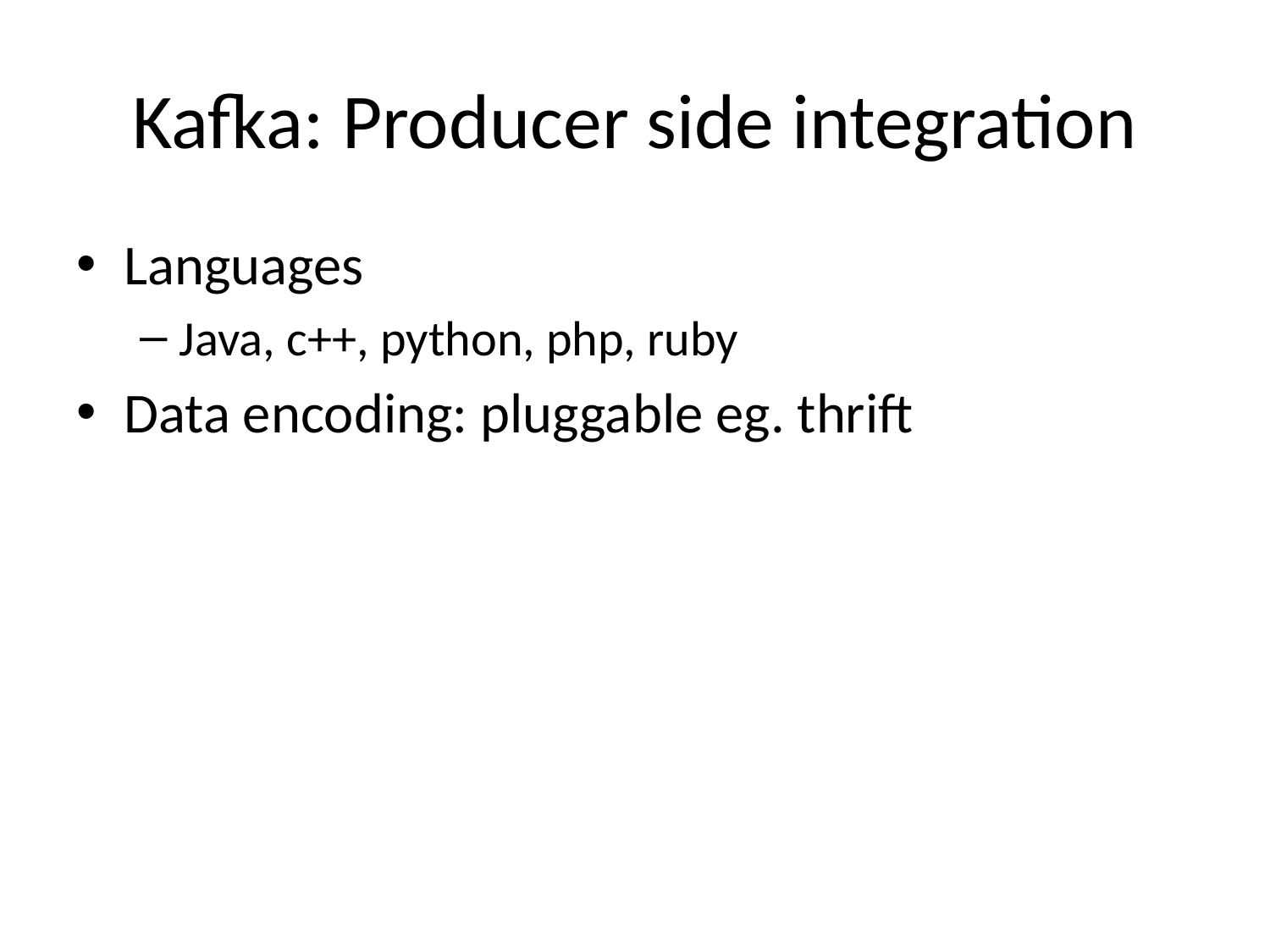

# Kafka: Producer side integration
Languages
Java, c++, python, php, ruby
Data encoding: pluggable eg. thrift